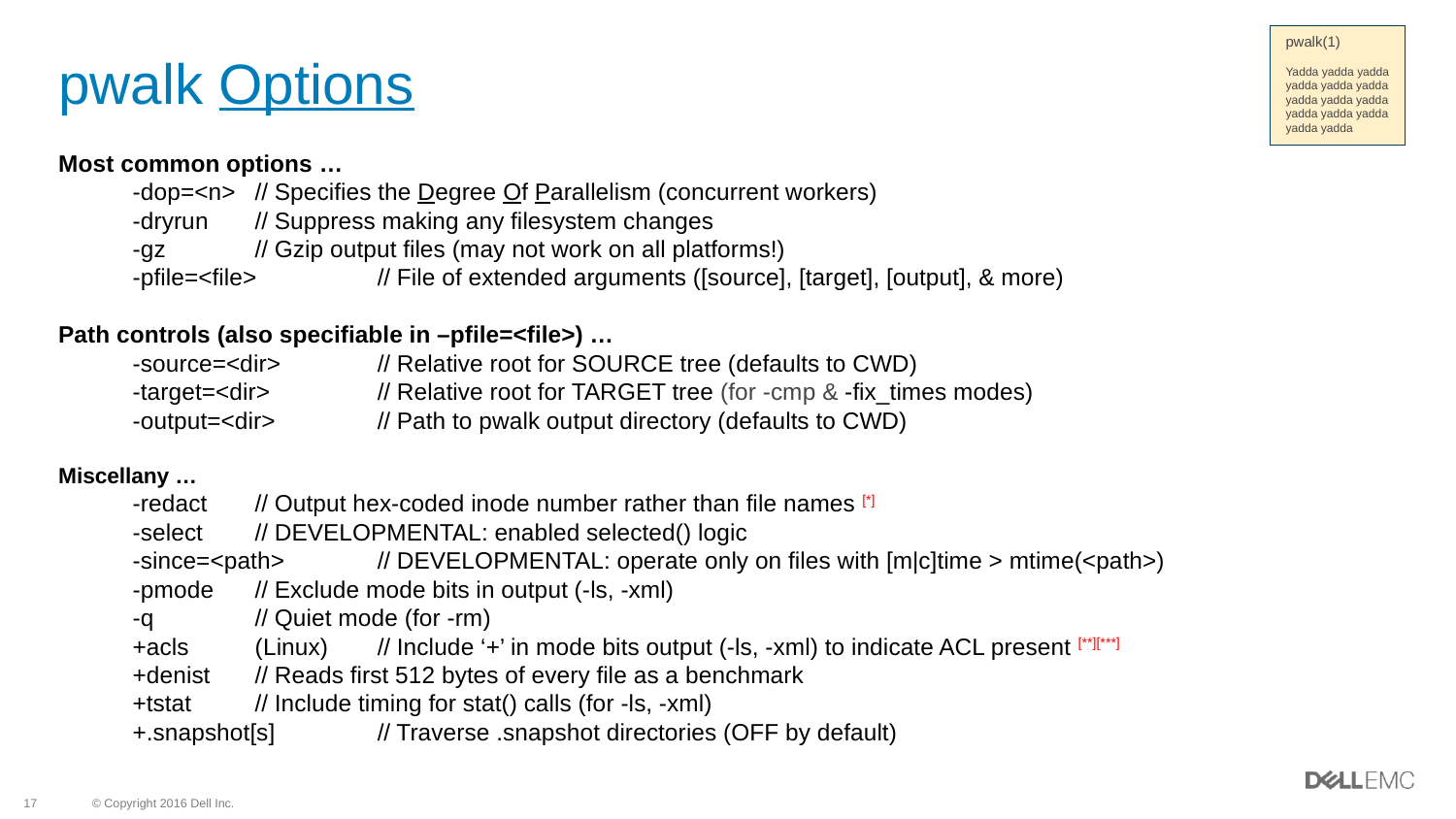

# pwalk Options
pwalk(1)

Yadda yadda yadda yadda yadda yadda yadda yadda yadda yadda yadda yadda yadda yadda
Most common options …
-dop=<n>		// Specifies the Degree Of Parallelism (concurrent workers)
-dryrun		// Suppress making any filesystem changes
-gz			// Gzip output files (may not work on all platforms!)
-pfile=<file>		// File of extended arguments ([source], [target], [output], & more)

Path controls (also specifiable in –pfile=<file>) …
-source=<dir>		// Relative root for SOURCE tree (defaults to CWD)
-target=<dir>		// Relative root for TARGET tree (for -cmp & -fix_times modes)
-output=<dir>		// Path to pwalk output directory (defaults to CWD)

Miscellany …
-redact		// Output hex-coded inode number rather than file names [*]
-select		// DEVELOPMENTAL: enabled selected() logic
-since=<path>		// DEVELOPMENTAL: operate only on files with [m|c]time > mtime(<path>)
-pmode		// Exclude mode bits in output (-ls, -xml)
-q			// Quiet mode (for -rm)
+acls		(Linux)	// Include ‘+’ in mode bits output (-ls, -xml) to indicate ACL present [**][***]
+denist		// Reads first 512 bytes of every file as a benchmark
+tstat		// Include timing for stat() calls (for -ls, -xml)
+.snapshot[s]		// Traverse .snapshot directories (OFF by default)